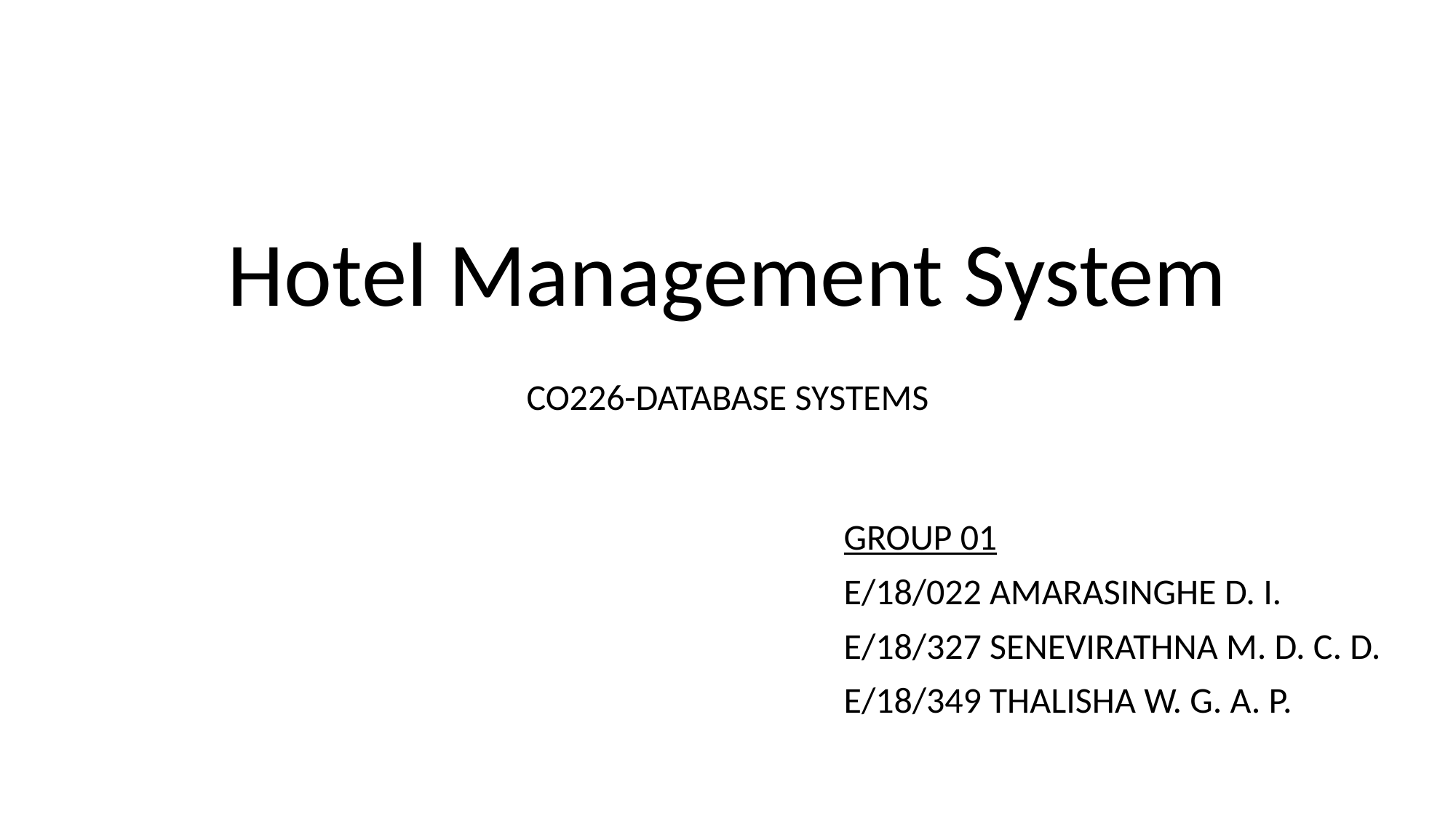

# Hotel Management System
CO226-DATABASE SYSTEMS
GROUP 01
E/18/022 AMARASINGHE D. I.
E/18/327 SENEVIRATHNA M. D. C. D.
E/18/349 THALISHA W. G. A. P.